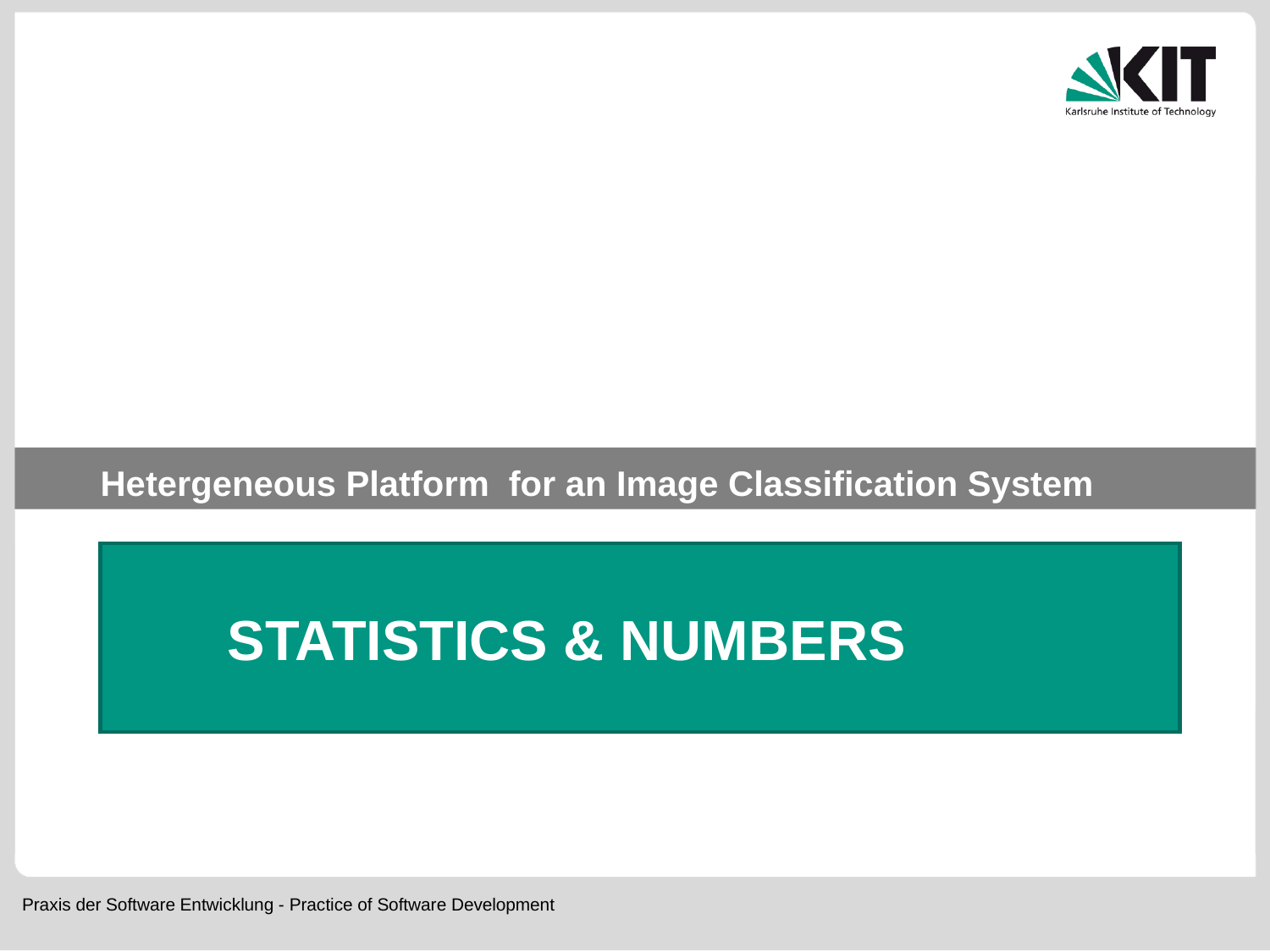

Hetergeneous Platform  for an Image Classification System
# Statistics & numbers
Praxis der Software Entwicklung - Practice of Software Development